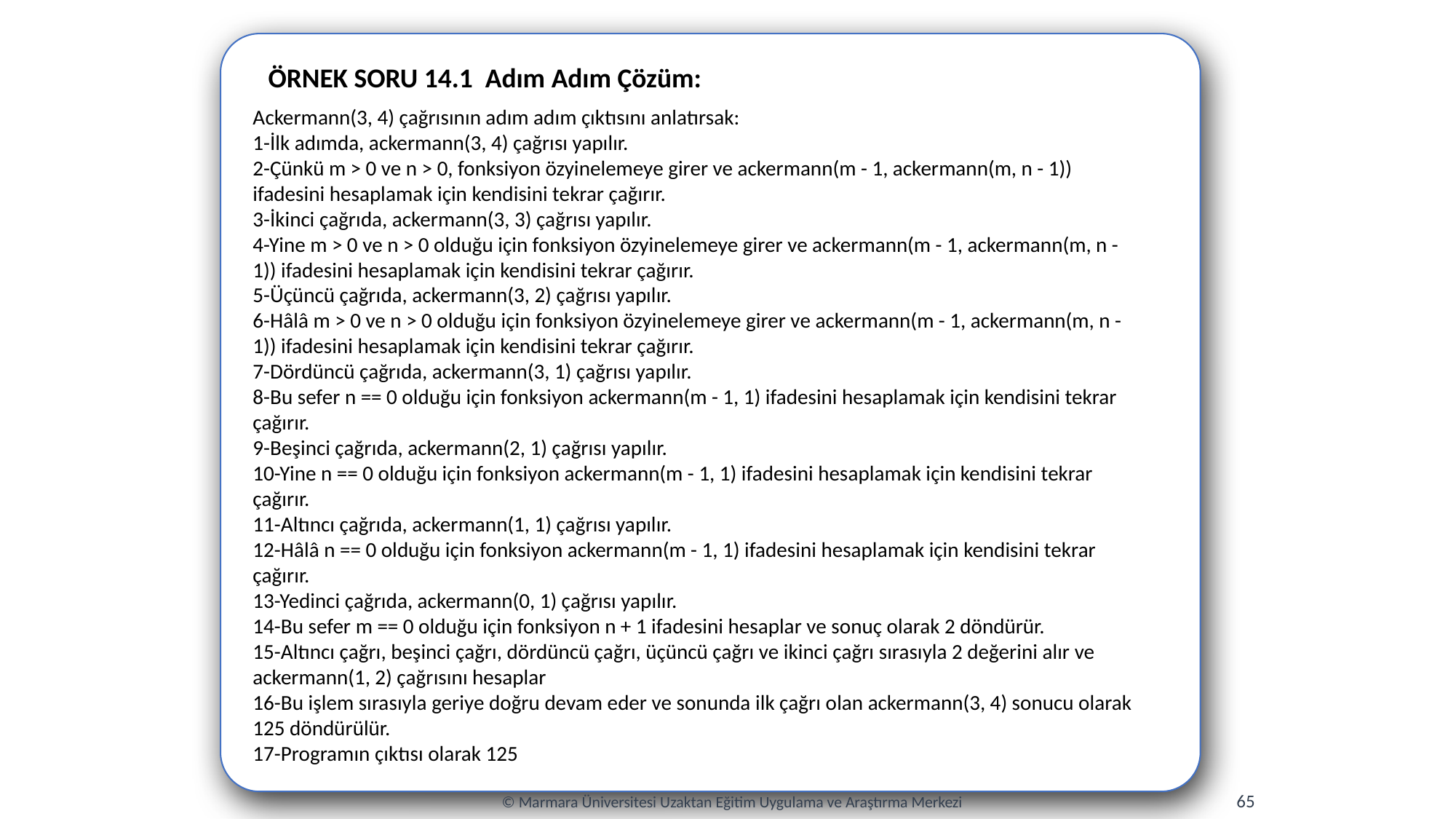

ÖRNEK SORU 14.1  Adım Adım Çözüm:
Ackermann(3, 4) çağrısının adım adım çıktısını anlatırsak:
1-İlk adımda, ackermann(3, 4) çağrısı yapılır.
2-Çünkü m > 0 ve n > 0, fonksiyon özyinelemeye girer ve ackermann(m - 1, ackermann(m, n - 1)) ifadesini hesaplamak için kendisini tekrar çağırır.
3-İkinci çağrıda, ackermann(3, 3) çağrısı yapılır.
4-Yine m > 0 ve n > 0 olduğu için fonksiyon özyinelemeye girer ve ackermann(m - 1, ackermann(m, n - 1)) ifadesini hesaplamak için kendisini tekrar çağırır.
5-Üçüncü çağrıda, ackermann(3, 2) çağrısı yapılır.
6-Hâlâ m > 0 ve n > 0 olduğu için fonksiyon özyinelemeye girer ve ackermann(m - 1, ackermann(m, n - 1)) ifadesini hesaplamak için kendisini tekrar çağırır.
7-Dördüncü çağrıda, ackermann(3, 1) çağrısı yapılır.
8-Bu sefer n == 0 olduğu için fonksiyon ackermann(m - 1, 1) ifadesini hesaplamak için kendisini tekrar çağırır.
9-Beşinci çağrıda, ackermann(2, 1) çağrısı yapılır.
10-Yine n == 0 olduğu için fonksiyon ackermann(m - 1, 1) ifadesini hesaplamak için kendisini tekrar çağırır.
11-Altıncı çağrıda, ackermann(1, 1) çağrısı yapılır.
12-Hâlâ n == 0 olduğu için fonksiyon ackermann(m - 1, 1) ifadesini hesaplamak için kendisini tekrar çağırır.
13-Yedinci çağrıda, ackermann(0, 1) çağrısı yapılır.
14-Bu sefer m == 0 olduğu için fonksiyon n + 1 ifadesini hesaplar ve sonuç olarak 2 döndürür.
15-Altıncı çağrı, beşinci çağrı, dördüncü çağrı, üçüncü çağrı ve ikinci çağrı sırasıyla 2 değerini alır ve ackermann(1, 2) çağrısını hesaplar
16-Bu işlem sırasıyla geriye doğru devam eder ve sonunda ilk çağrı olan ackermann(3, 4) sonucu olarak 125 döndürülür.
17-Programın çıktısı olarak 125
65
© Marmara Üniversitesi Uzaktan Eğitim Uygulama ve Araştırma Merkezi